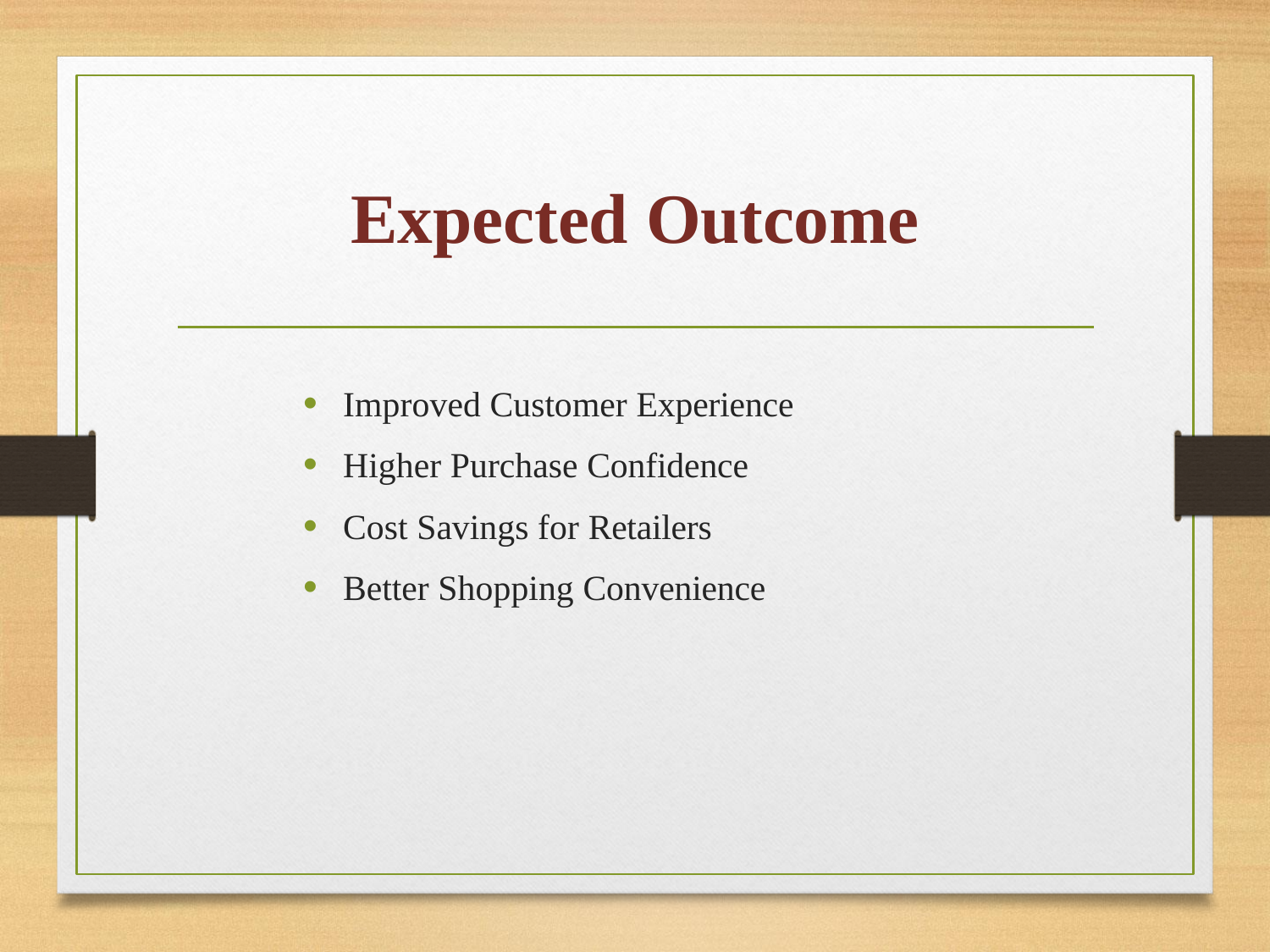

# Expected Outcome

Improved Customer Experience
Higher Purchase Confidence
Cost Savings for Retailers
Better Shopping Convenience